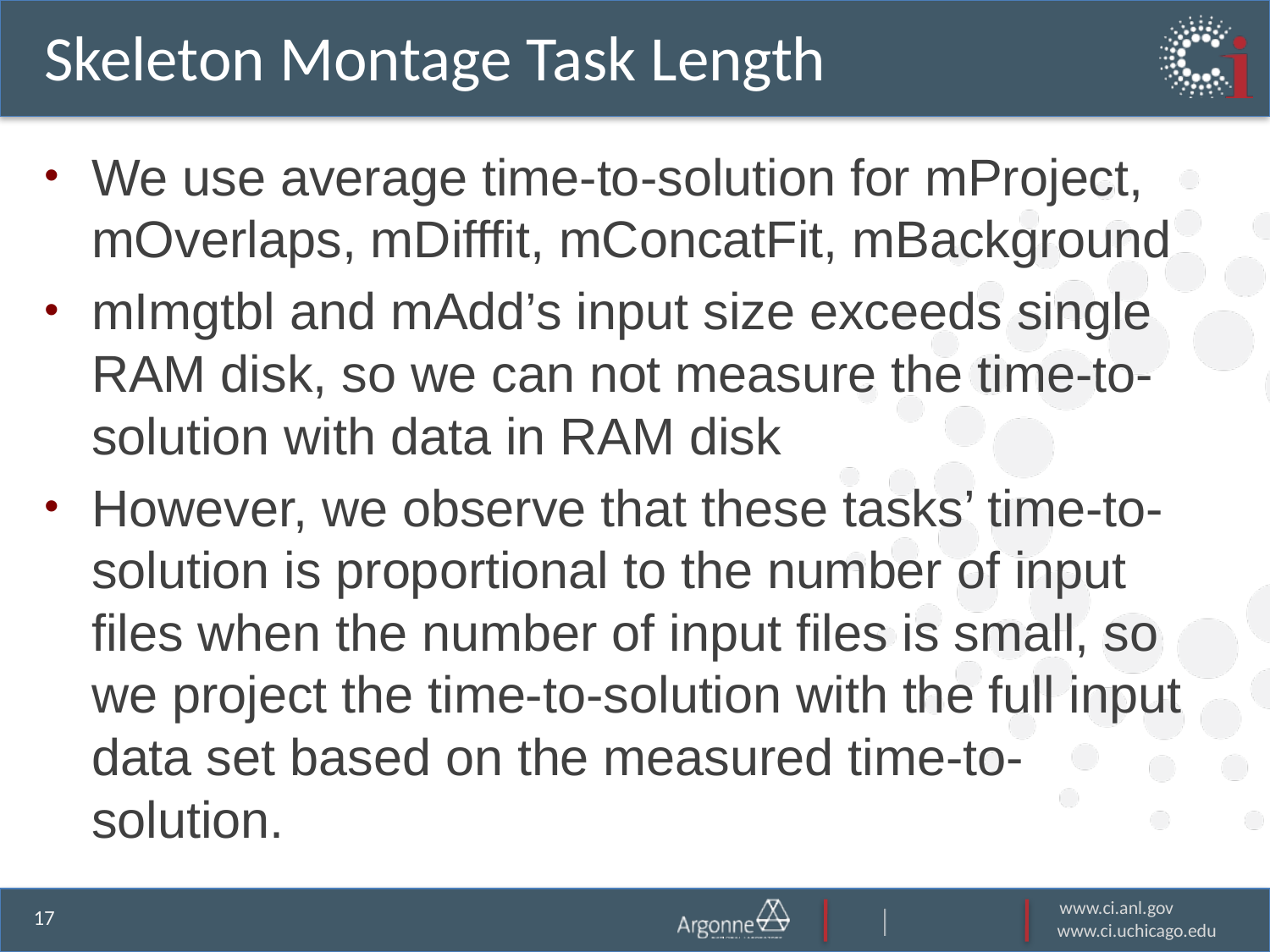

# Skeleton Montage Task Length
We use average time-to-solution for mProject, mOverlaps, mDifffit, mConcatFit, mBackground
mImgtbl and mAdd’s input size exceeds single RAM disk, so we can not measure the time-to-solution with data in RAM disk
However, we observe that these tasks’ time-to-solution is proportional to the number of input files when the number of input files is small, so we project the time-to-solution with the full input data set based on the measured time-to-solution.